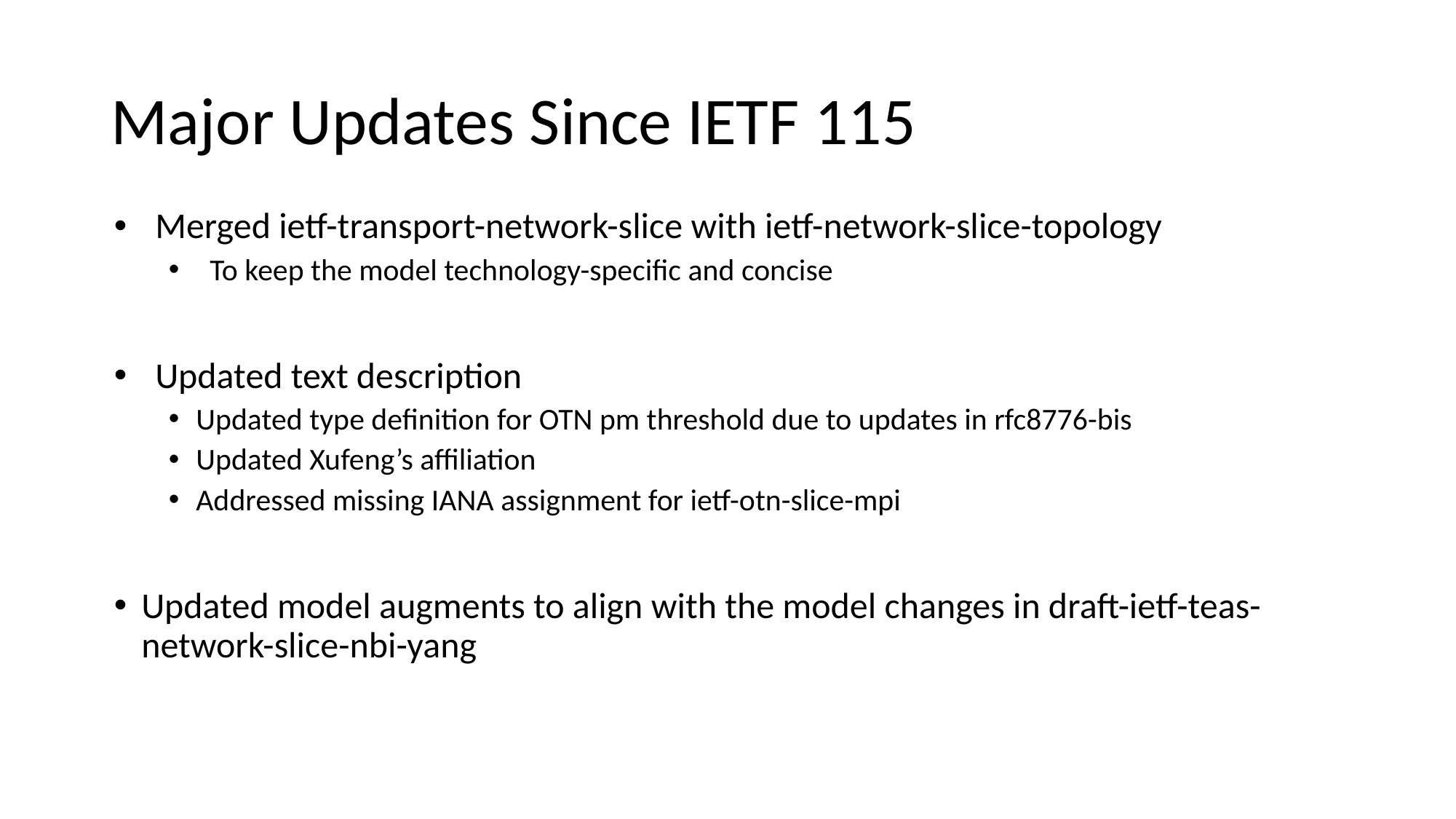

# Major Updates Since IETF 115
Merged ietf-transport-network-slice with ietf-network-slice-topology
To keep the model technology-specific and concise

Updated text description
Updated type definition for OTN pm threshold due to updates in rfc8776-bis
Updated Xufeng’s affiliation
Addressed missing IANA assignment for ietf-otn-slice-mpi

Updated model augments to align with the model changes in draft-ietf-teas-network-slice-nbi-yang